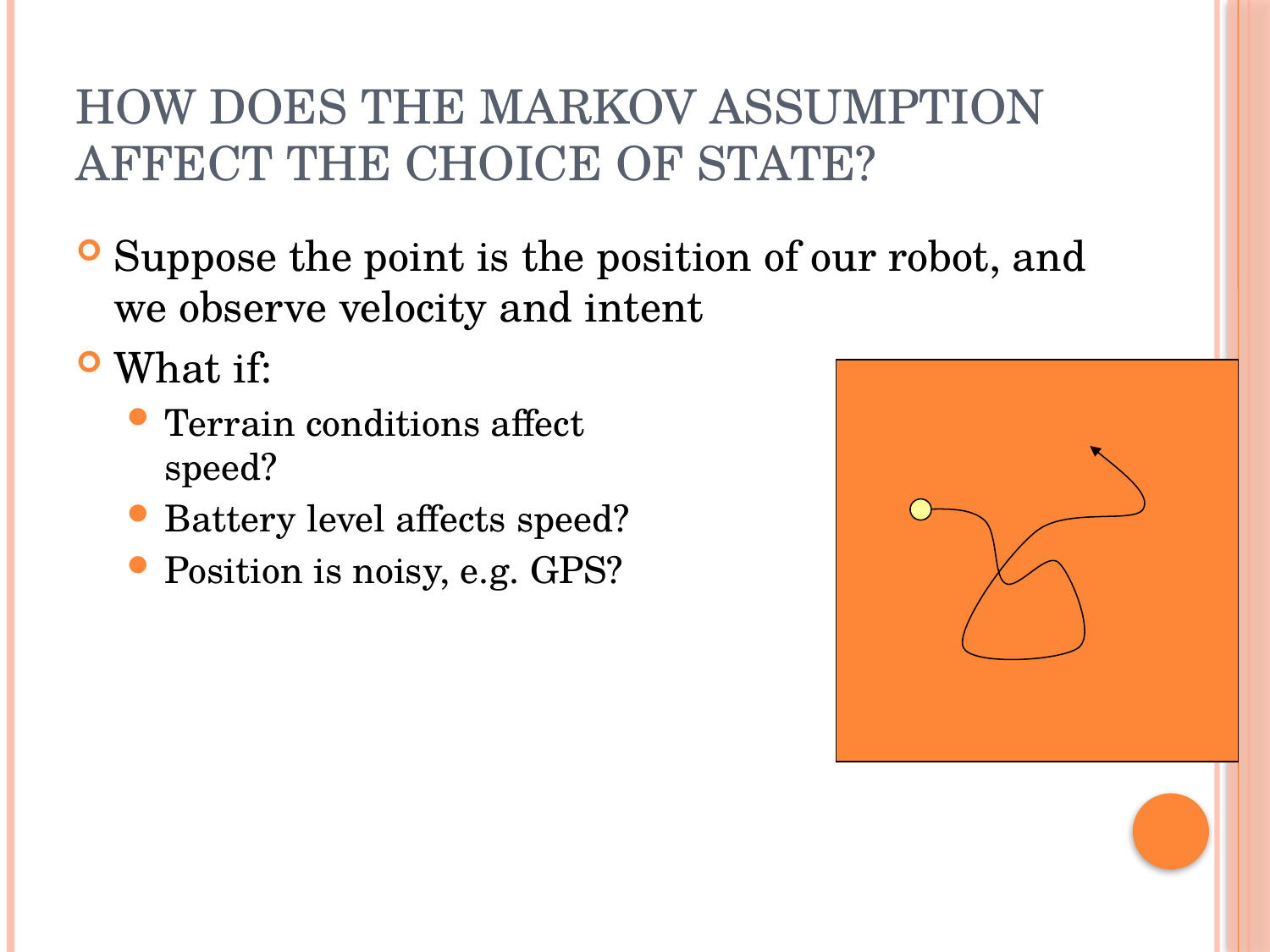

# How does the Markov assumption affect the choice of state?
Suppose the point is the position of our robot, and we observe velocity and intent
What if:
Terrain conditions affect
speed?
Battery level affects speed?
Position is noisy, e.g. GPS?